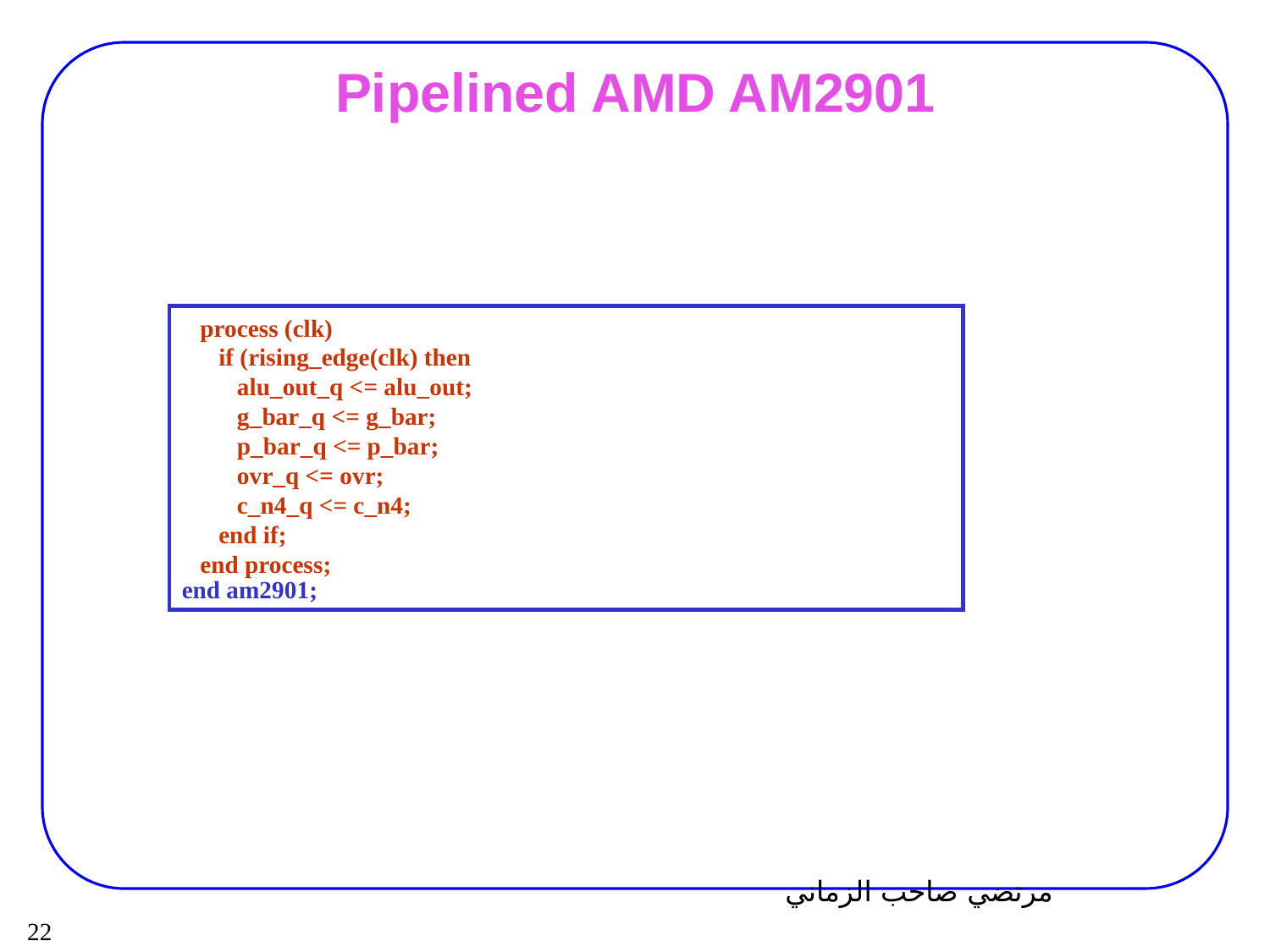

# Pipelined AMD AM2901
   process (clk)
      if (rising_edge(clk) then
         alu_out_q <= alu_out;
         g_bar_q <= g_bar;
         p_bar_q <= p_bar;
         ovr_q <= ovr;
         c_n4_q <= c_n4;
      end if;
   end process;
end am2901;
مرتضي صاحب الزماني
22